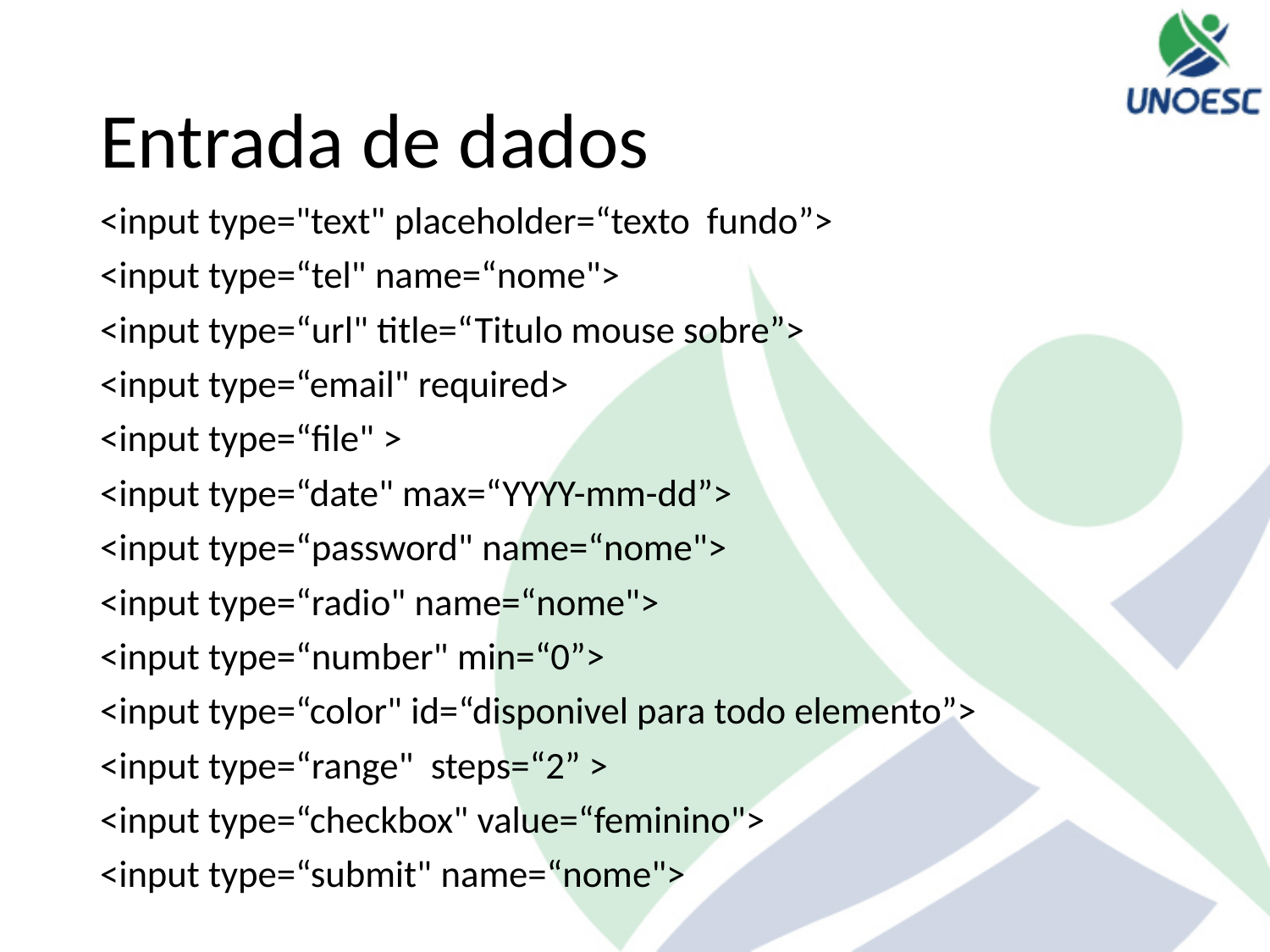

# Entrada de dados
<input type="text" placeholder=“texto  fundo”>
<input type=“tel" name=“nome">
<input type=“url" title=“Titulo mouse sobre”>
<input type=“email" required>
<input type=“file" >
<input type=“date" max=“YYYY-mm-dd”>
<input type=“password" name=“nome">
<input type=“radio" name=“nome">
<input type=“number" min=“0”>
<input type=“color" id=“disponivel para todo elemento”>
<input type=“range"  steps=“2” >
<input type=“checkbox" value=“feminino">
<input type=“submit" name=“nome">